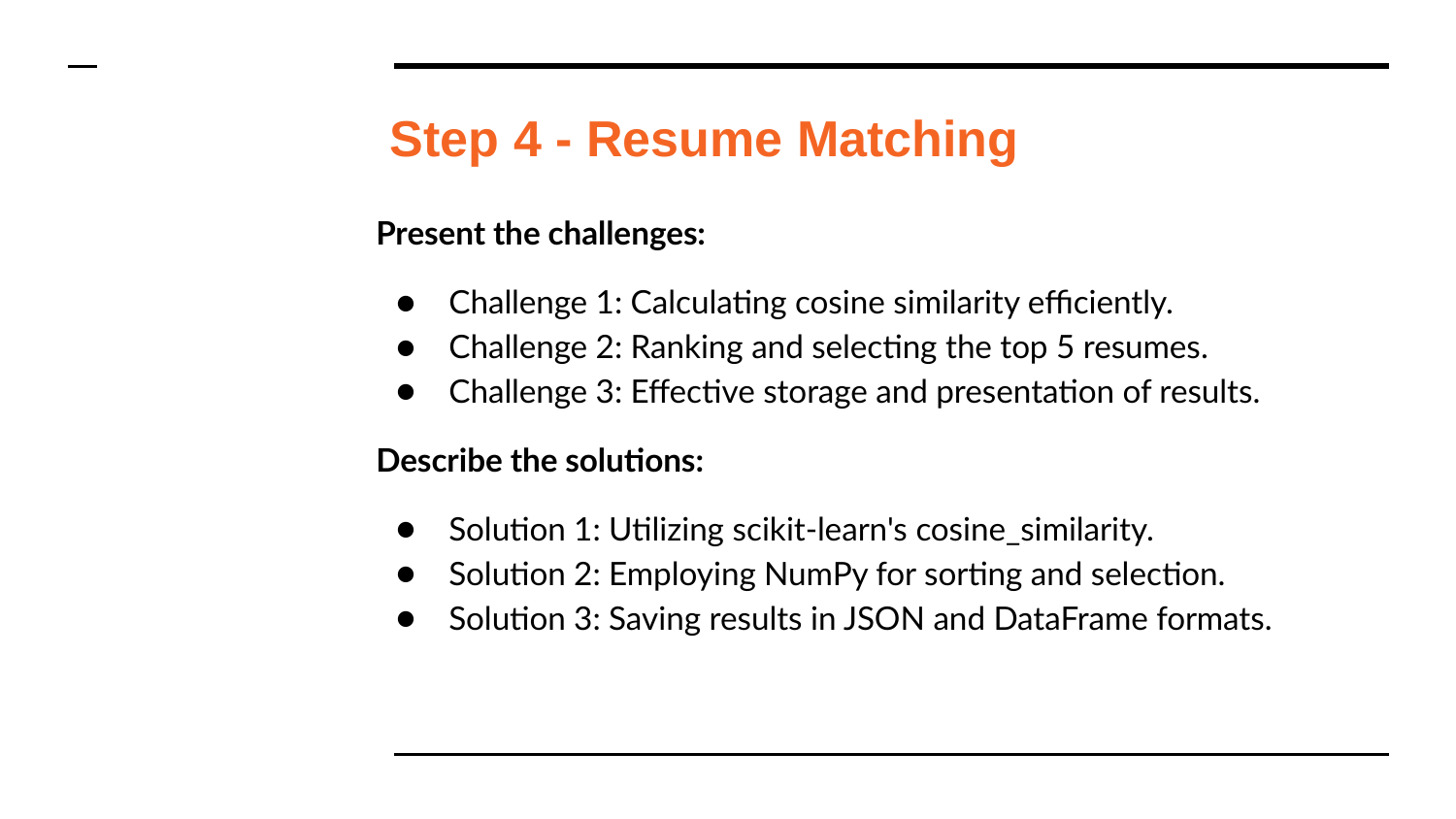

# Step 4 - Resume Matching
Present the challenges:
Challenge 1: Calculating cosine similarity efficiently.
Challenge 2: Ranking and selecting the top 5 resumes.
Challenge 3: Effective storage and presentation of results.
Describe the solutions:
Solution 1: Utilizing scikit-learn's cosine_similarity.
Solution 2: Employing NumPy for sorting and selection.
Solution 3: Saving results in JSON and DataFrame formats.